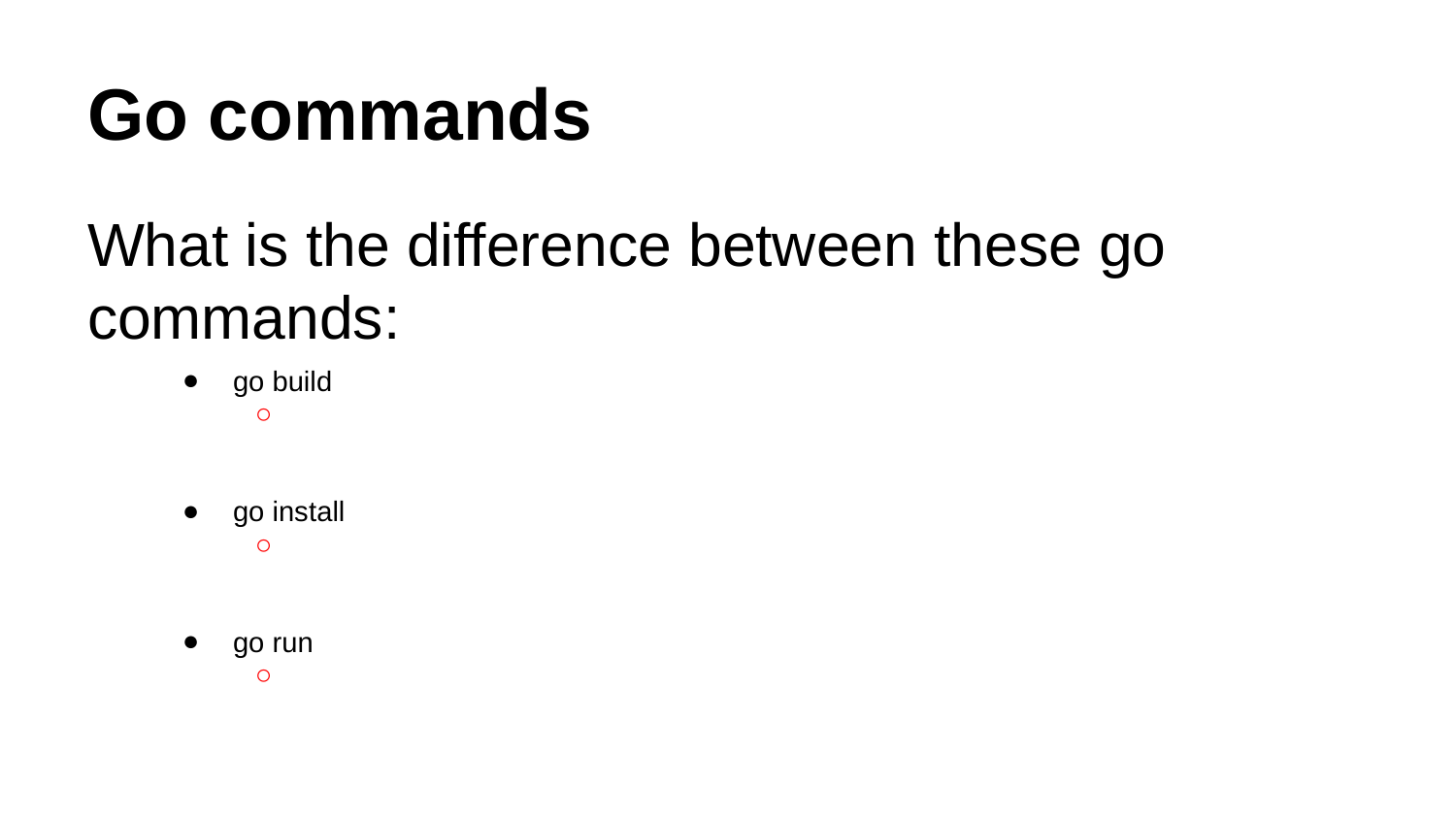

# Go commands
What is the difference between these go commands:
go build

go install

go run